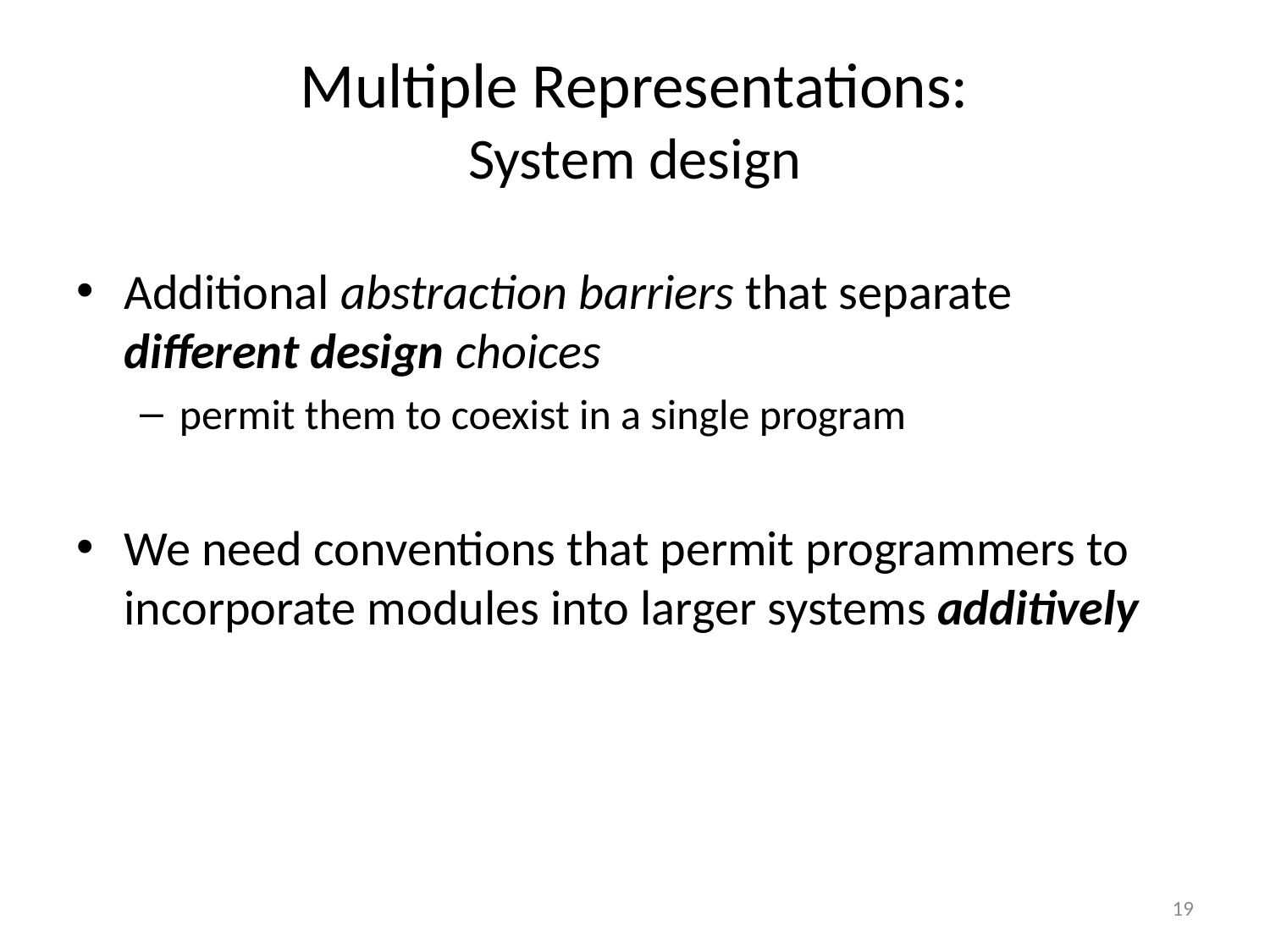

# Multiple Representations: System design
Additional abstraction barriers that separate different design choices
permit them to coexist in a single program

We need conventions that permit programmers to incorporate modules into larger systems additively
19